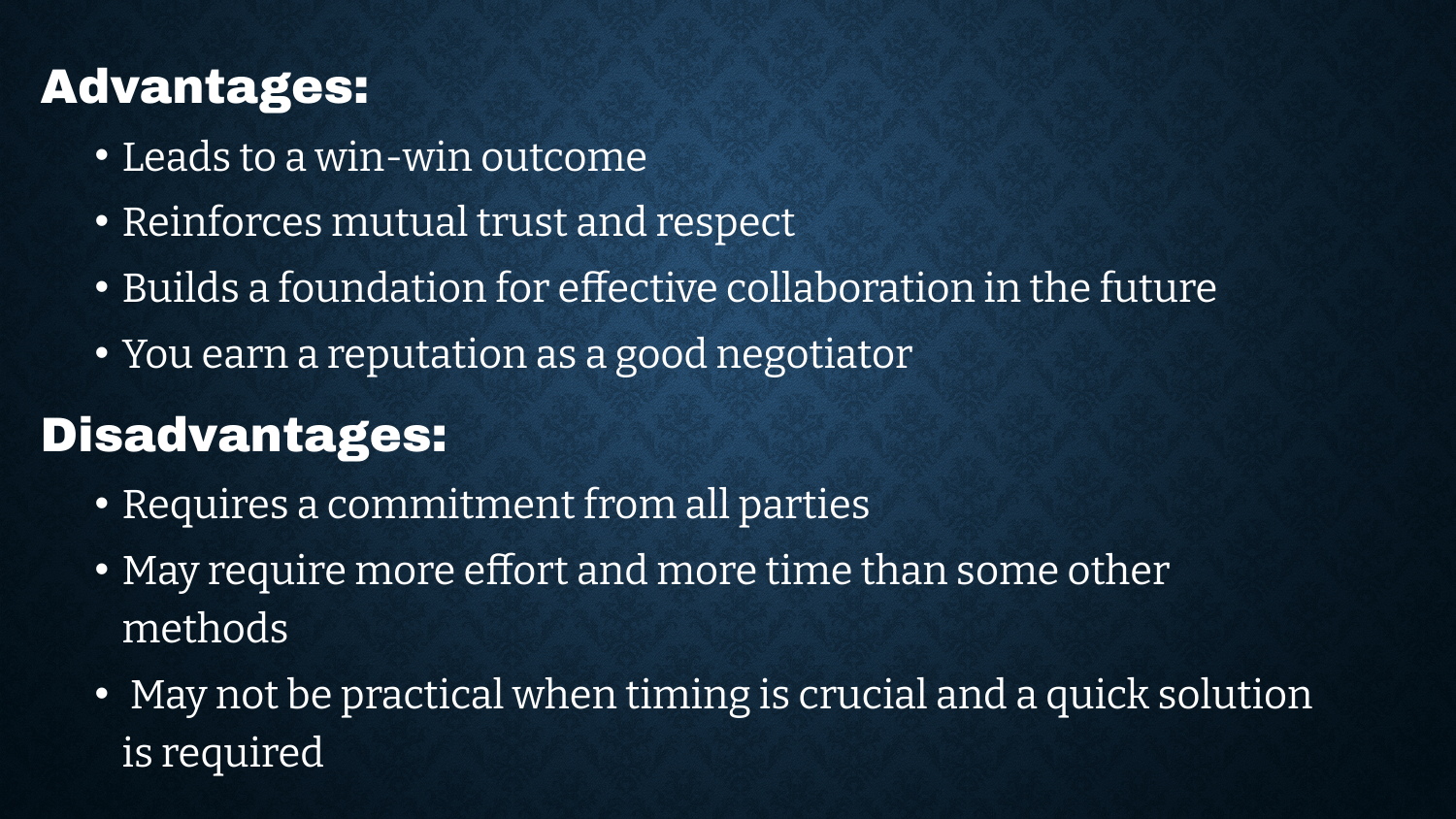

Advantages:
Leads to a win-win outcome
Reinforces mutual trust and respect
Builds a foundation for effective collaboration in the future
You earn a reputation as a good negotiator
Disadvantages:
Requires a commitment from all parties
May require more effort and more time than some other methods
 May not be practical when timing is crucial and a quick solution is required